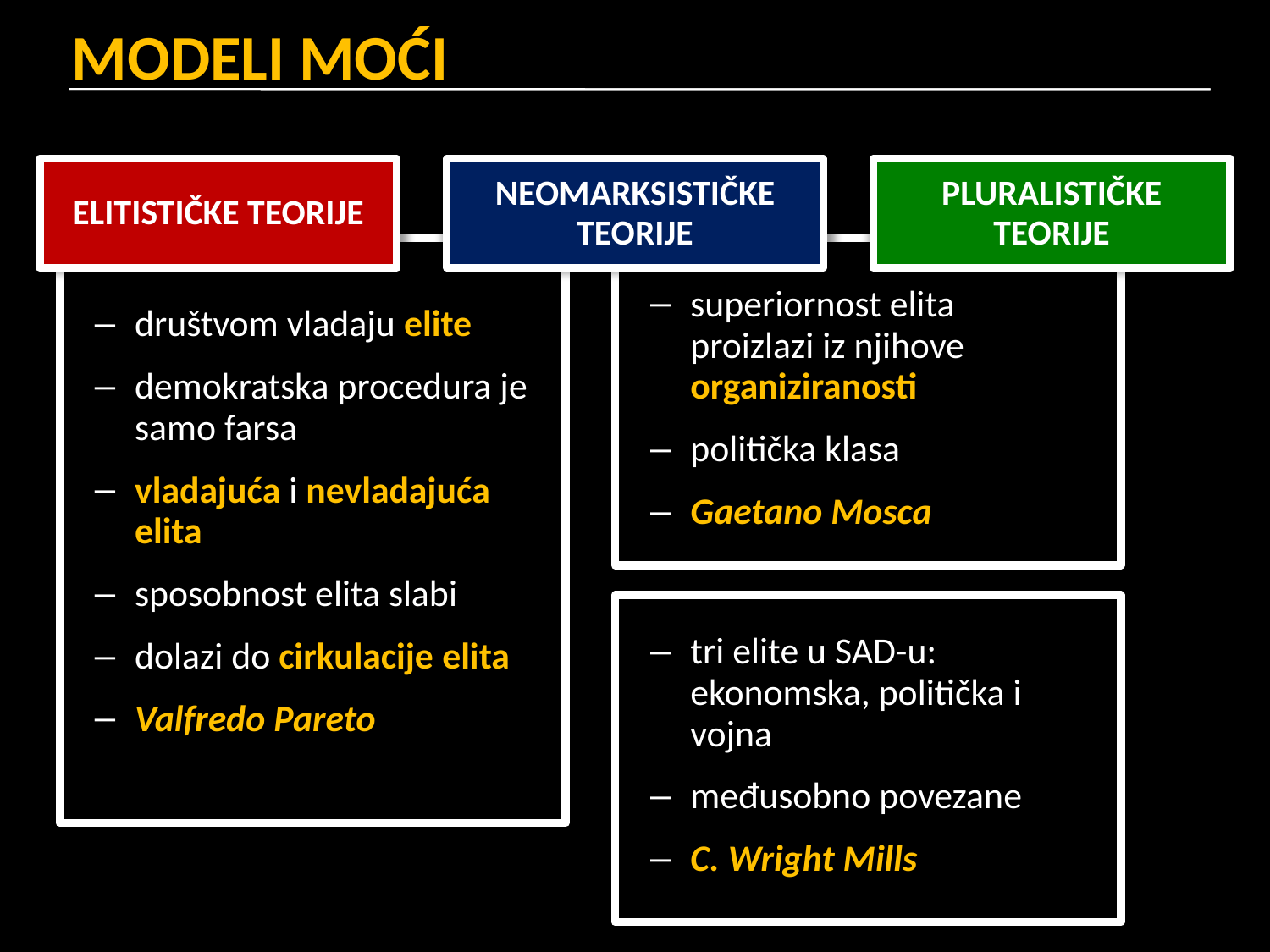

# MODELI MOĆI
ELITISTIČKE TEORIJE
NEOMARKSISTIČKE TEORIJE
PLURALISTIČKE TEORIJE

superiornost elita proizlazi iz njihove organiziranosti
politička klasa
Gaetano Mosca
društvom vladaju elite
demokratska procedura je samo farsa
vladajuća i nevladajuća elita
sposobnost elita slabi
dolazi do cirkulacije elita
Valfredo Pareto

tri elite u SAD-u: ekonomska, politička i vojna
međusobno povezane
C. Wright Mills